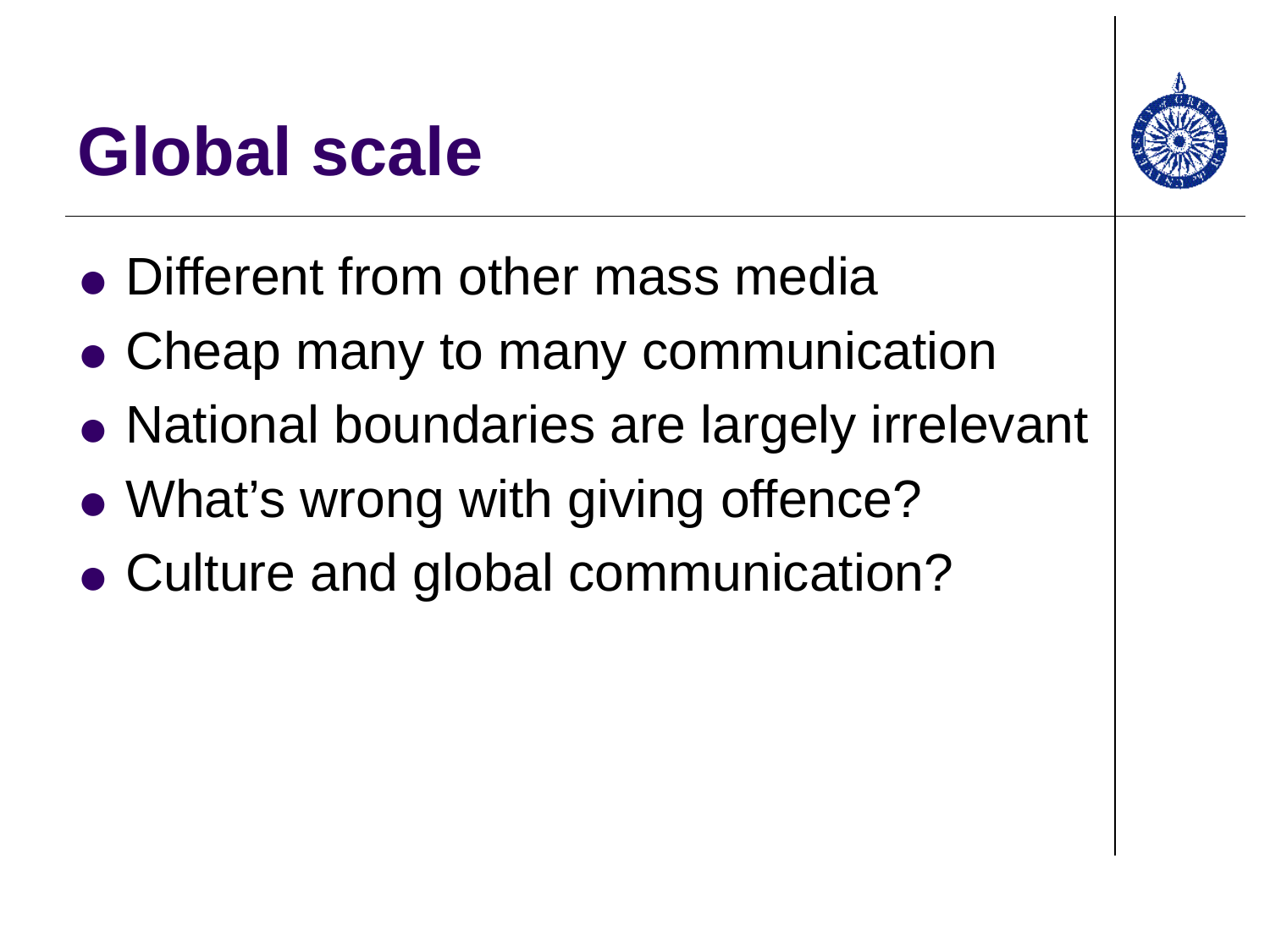

# Global scale
Different from other mass media
Cheap many to many communication
National boundaries are largely irrelevant
What’s wrong with giving offence?
Culture and global communication?